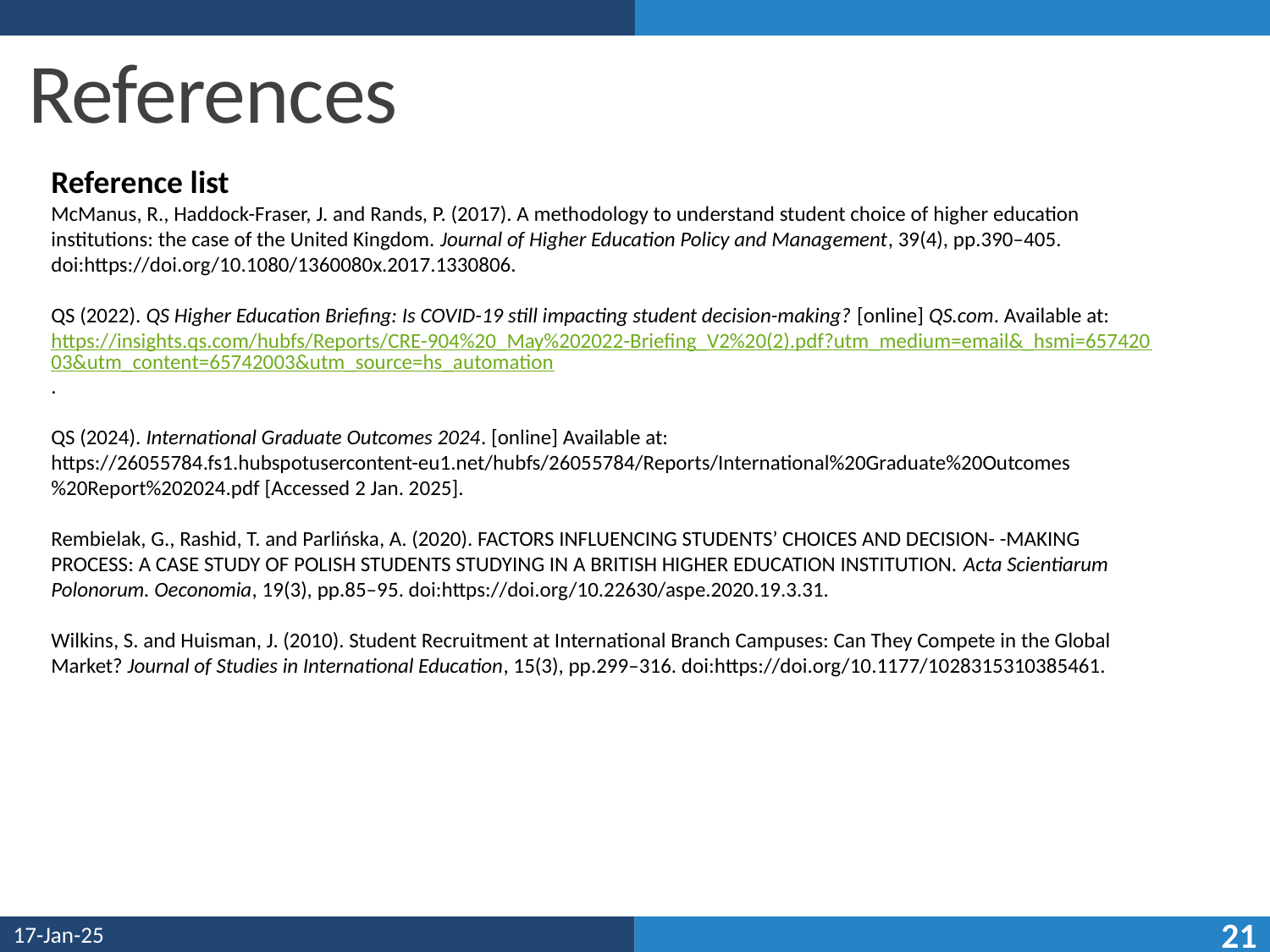

# References
Reference list
McManus, R., Haddock-Fraser, J. and Rands, P. (2017). A methodology to understand student choice of higher education institutions: the case of the United Kingdom. Journal of Higher Education Policy and Management, 39(4), pp.390–405. doi:https://doi.org/10.1080/1360080x.2017.1330806.

QS (2022). QS Higher Education Briefing: Is COVID-19 still impacting student decision-making? [online] QS.com. Available at: https://insights.qs.com/hubfs/Reports/CRE-904%20_May%202022-Briefing_V2%20(2).pdf?utm_medium=email&_hsmi=65742003&utm_content=65742003&utm_source=hs_automation.

QS (2024). International Graduate Outcomes 2024. [online] Available at: https://26055784.fs1.hubspotusercontent-eu1.net/hubfs/26055784/Reports/International%20Graduate%20Outcomes%20Report%202024.pdf [Accessed 2 Jan. 2025].

Rembielak, G., Rashid, T. and Parlińska, A. (2020). FACTORS INFLUENCING STUDENTS’ CHOICES AND DECISION- -MAKING PROCESS: A CASE STUDY OF POLISH STUDENTS STUDYING IN A BRITISH HIGHER EDUCATION INSTITUTION. Acta Scientiarum Polonorum. Oeconomia, 19(3), pp.85–95. doi:https://doi.org/10.22630/aspe.2020.19.3.31.

Wilkins, S. and Huisman, J. (2010). Student Recruitment at International Branch Campuses: Can They Compete in the Global Market? Journal of Studies in International Education, 15(3), pp.299–316. doi:https://doi.org/10.1177/1028315310385461.

17-Jan-25
21